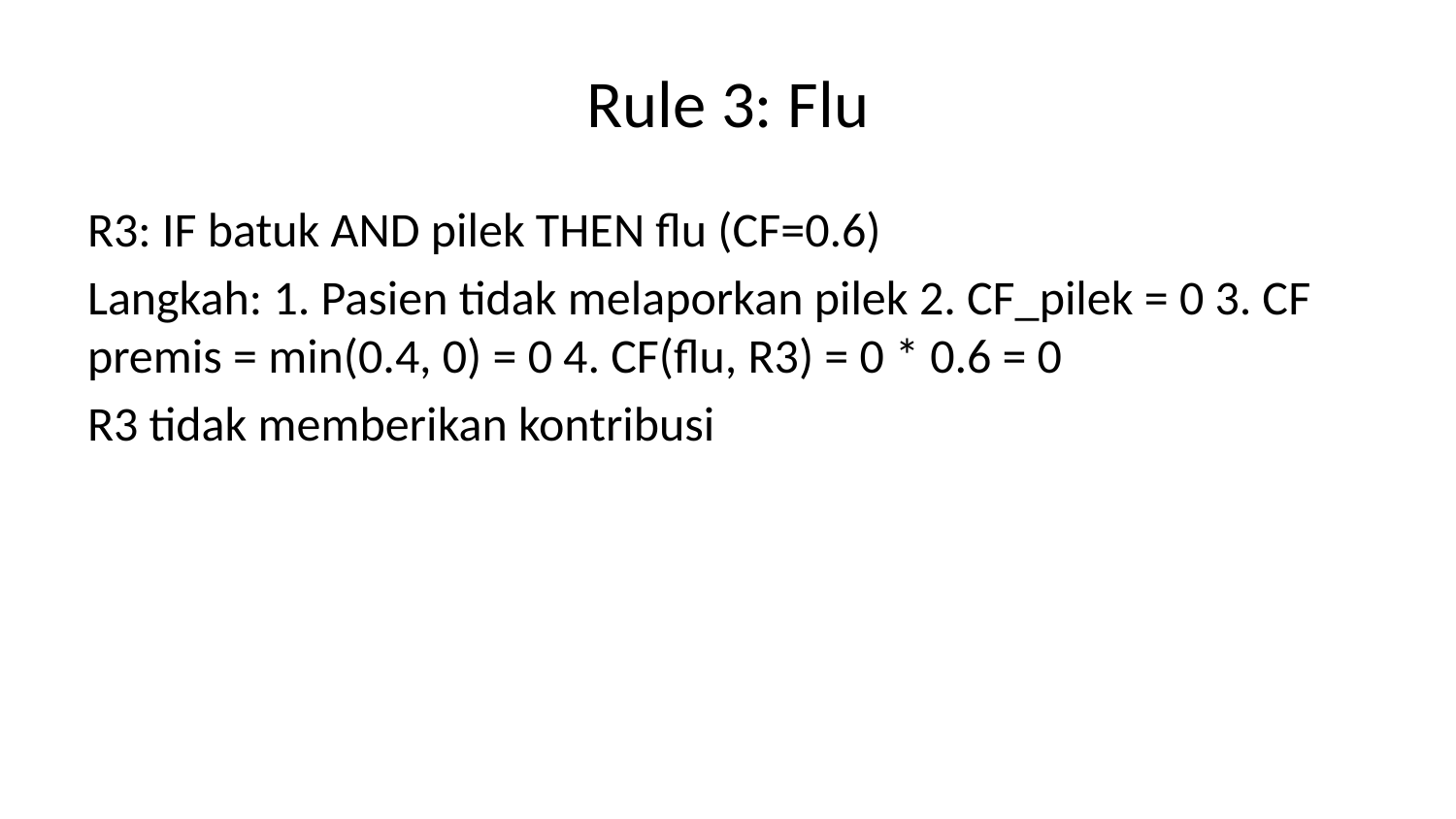

# Rule 3: Flu
R3: IF batuk AND pilek THEN flu (CF=0.6)
Langkah: 1. Pasien tidak melaporkan pilek 2. CF_pilek = 0 3. CF premis = min(0.4, 0) = 0 4. CF(flu, R3) = 0 * 0.6 = 0
R3 tidak memberikan kontribusi